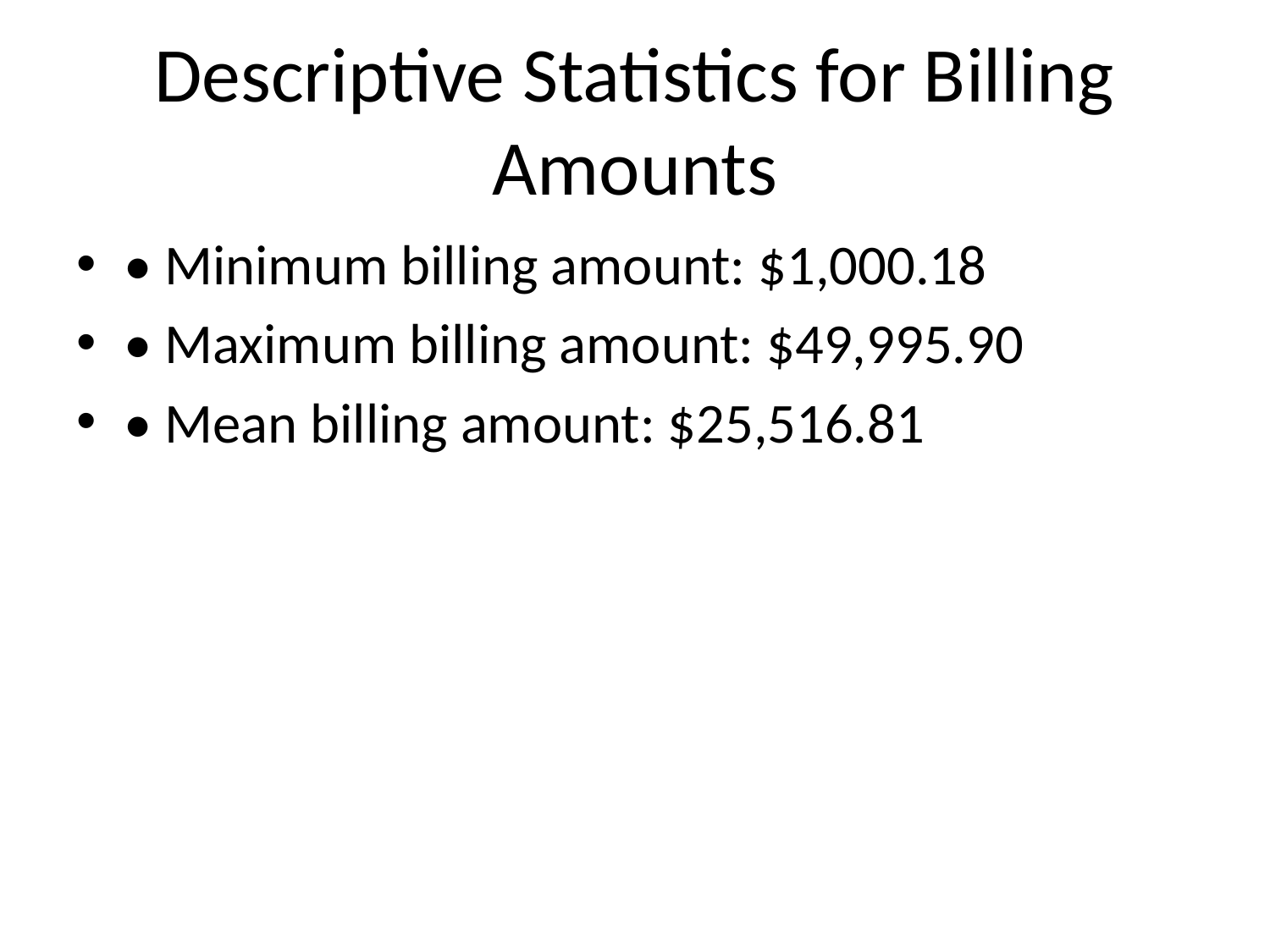

# Descriptive Statistics for Billing Amounts
• Minimum billing amount: $1,000.18
• Maximum billing amount: $49,995.90
• Mean billing amount: $25,516.81